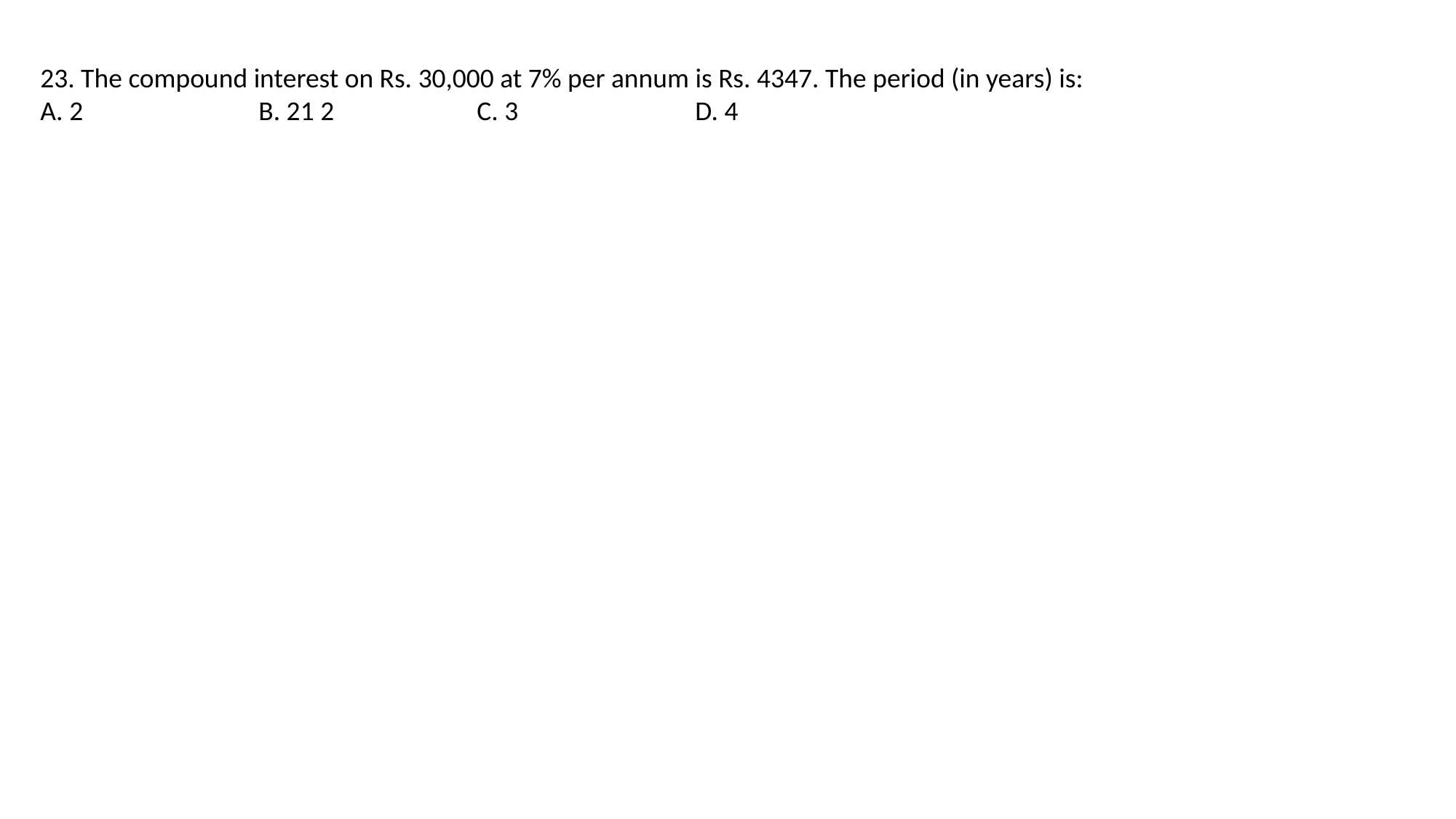

23. The compound interest on Rs. 30,000 at 7% per annum is Rs. 4347. The period (in years) is:
A. 2  		B. 21 2  		C. 3  		D. 4